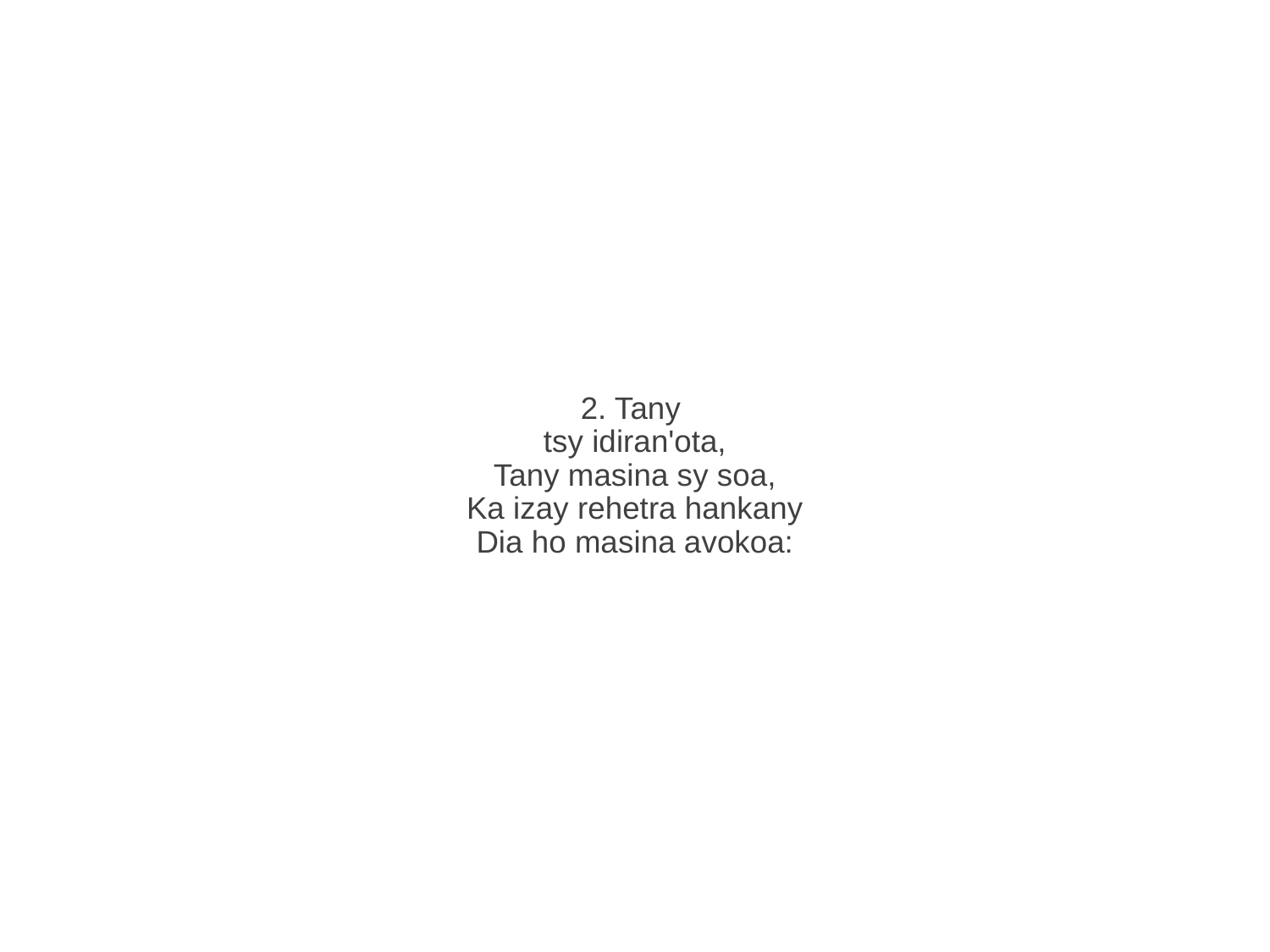

2. Tany
tsy idiran'ota,
Tany masina sy soa,
Ka izay rehetra hankany
Dia ho masina avokoa: